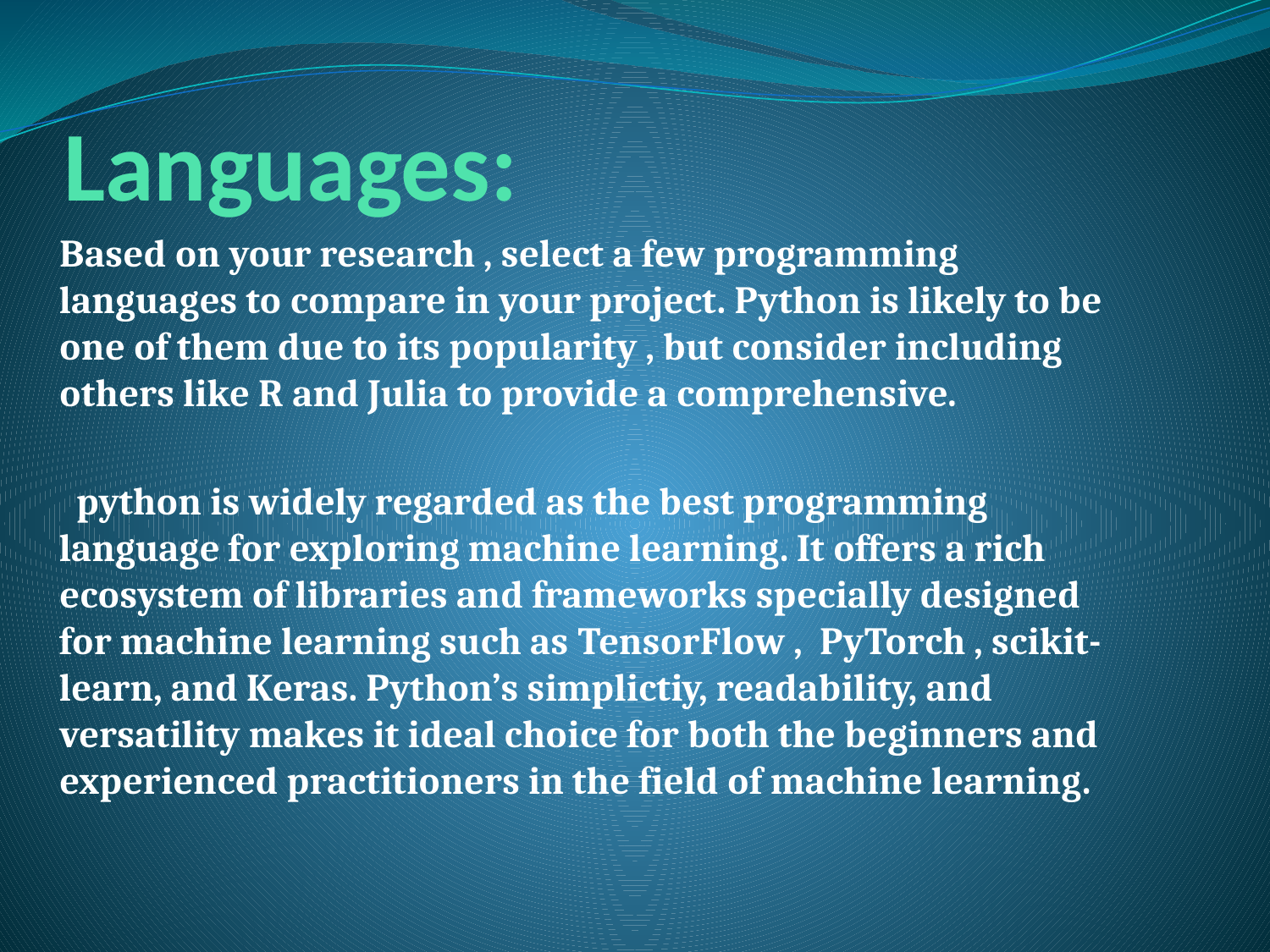

# Languages:
Based on your research , select a few programming languages to compare in your project. Python is likely to be one of them due to its popularity , but consider including others like R and Julia to provide a comprehensive.

  python is widely regarded as the best programming language for exploring machine learning. It offers a rich ecosystem of libraries and frameworks specially designed for machine learning such as TensorFlow ,  PyTorch , scikit- learn, and Keras. Python’s simplictiy, readability, and versatility makes it ideal choice for both the beginners and experienced practitioners in the field of machine learning.